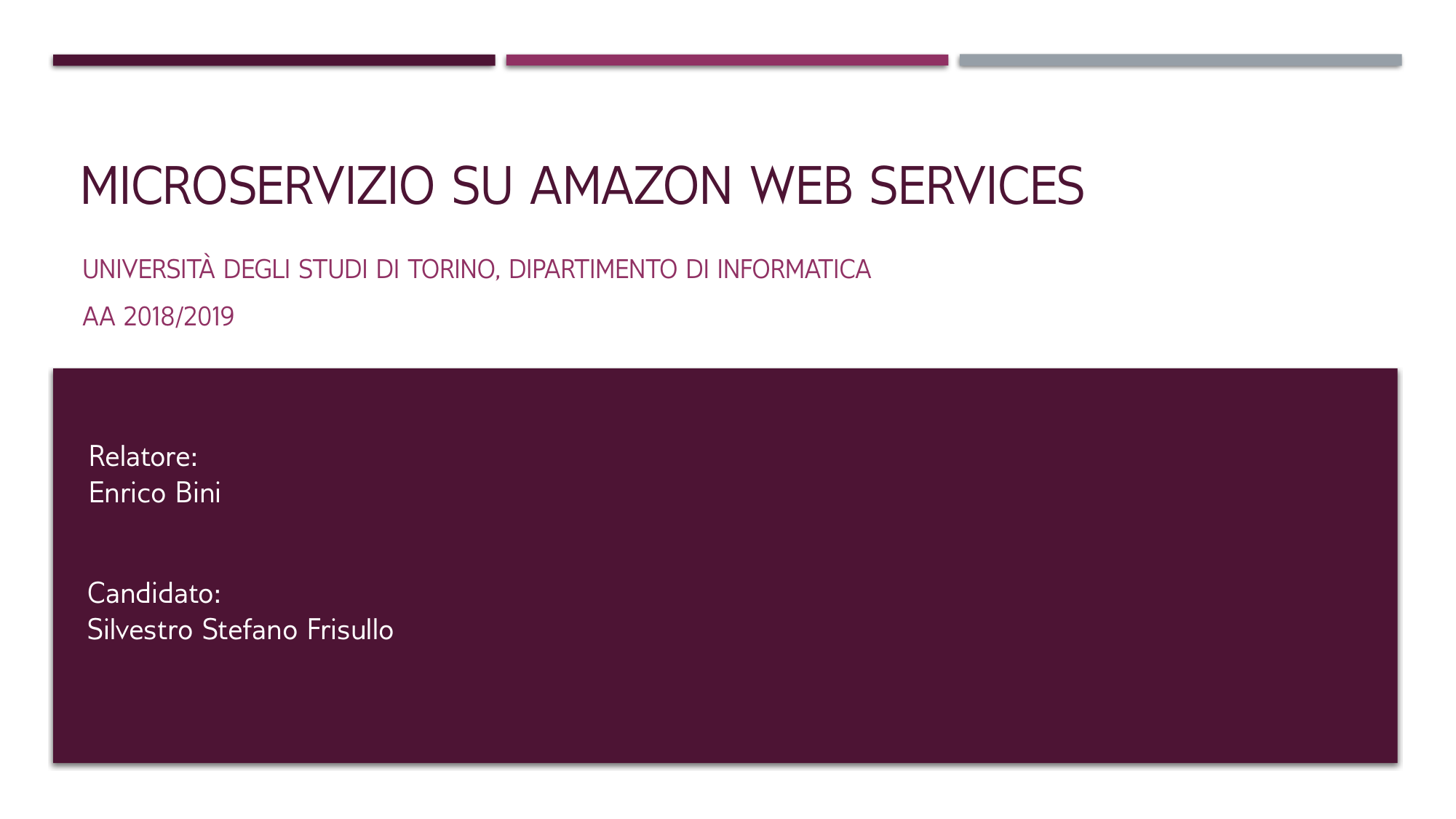

# Microservizio su Amazon Web Services
Università degli studi di torino, dipartimento di informatica
AA 2018/2019
Relatore:
Enrico Bini
Candidato:
Silvestro Stefano Frisullo